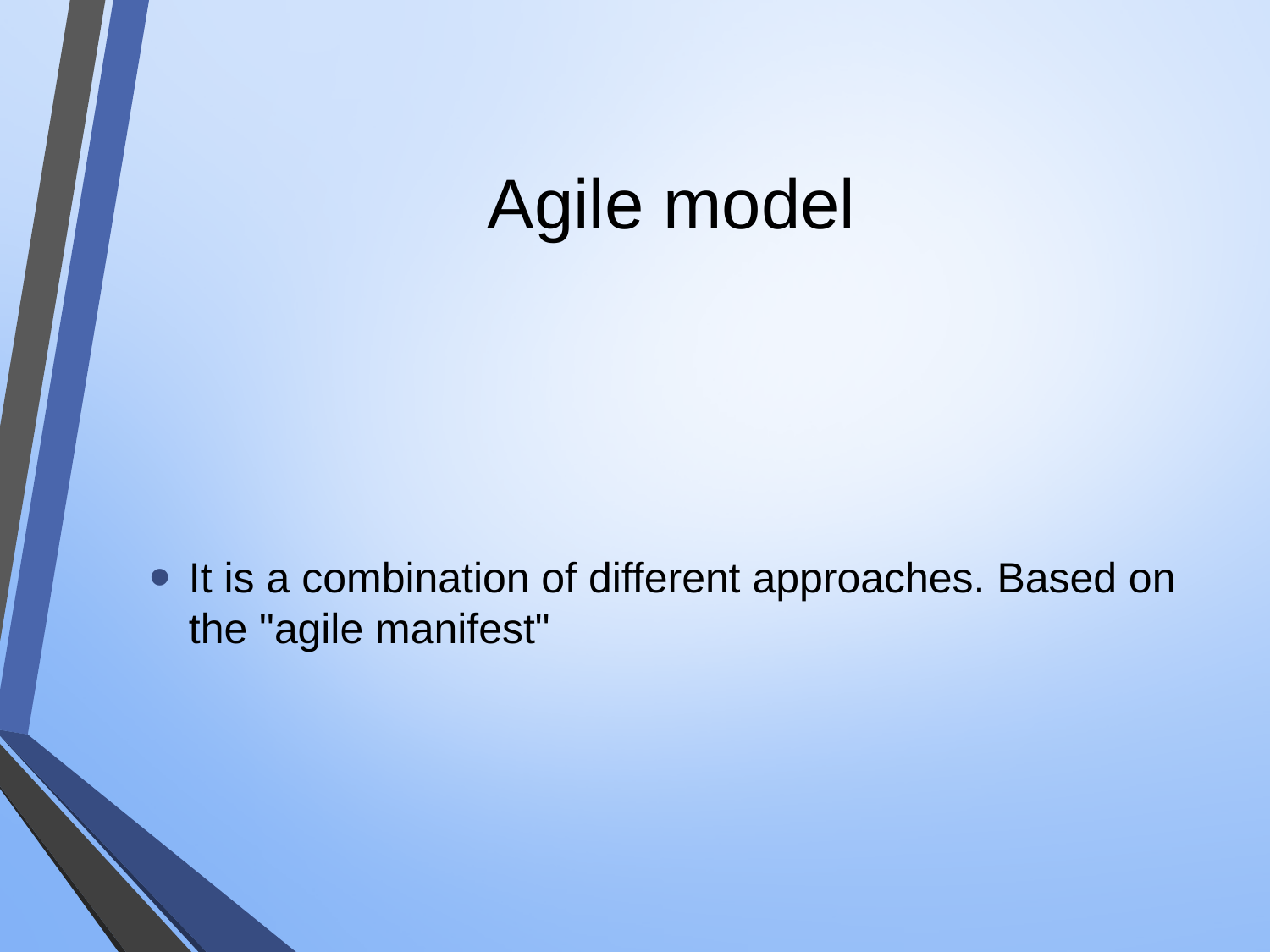

# Agile model
It is a combination of different approaches. Based on the "agile manifest"